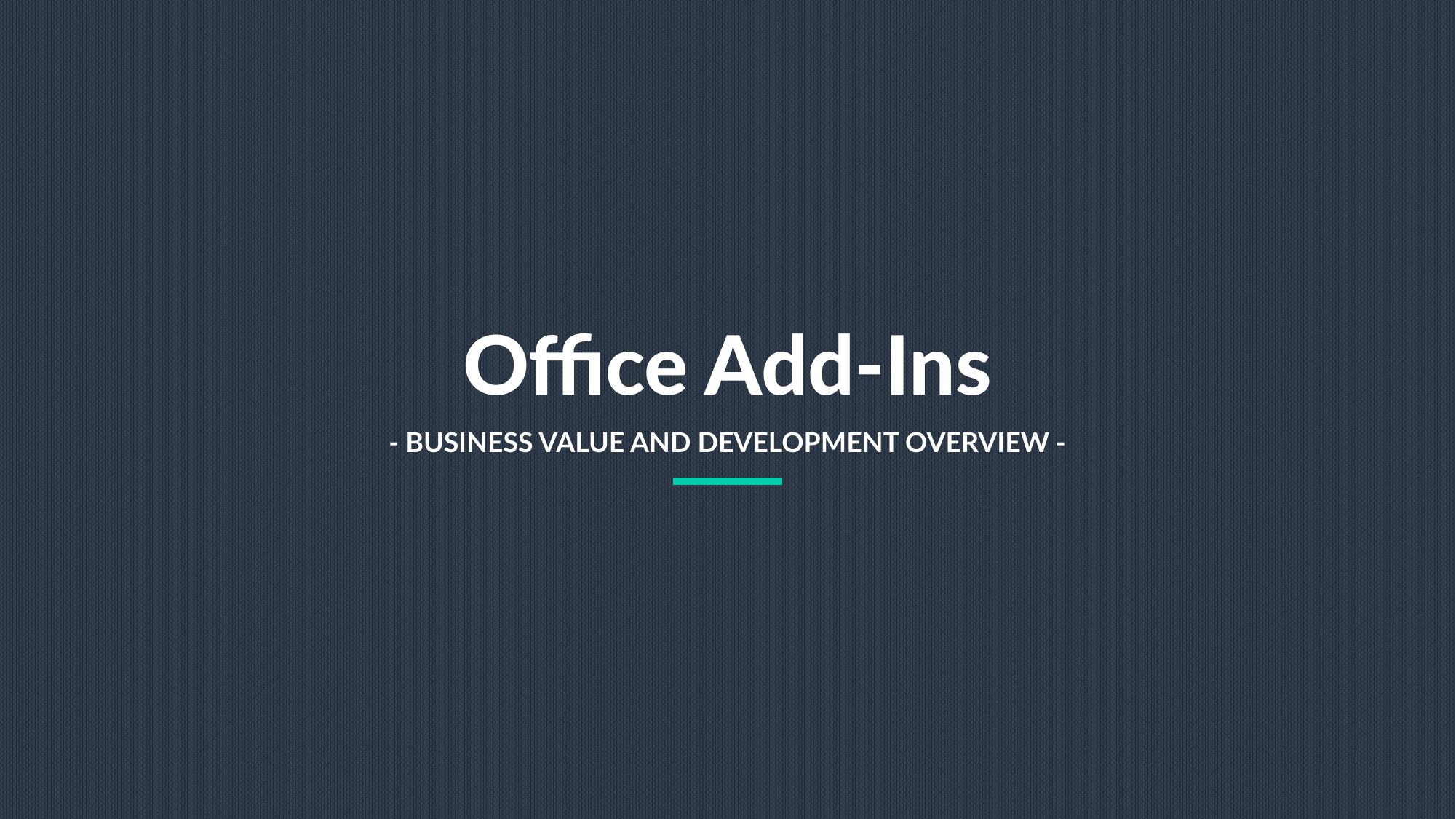

Office Add-Ins
- BUSINESS VALUE AND DEVELOPMENT OVERVIEW -